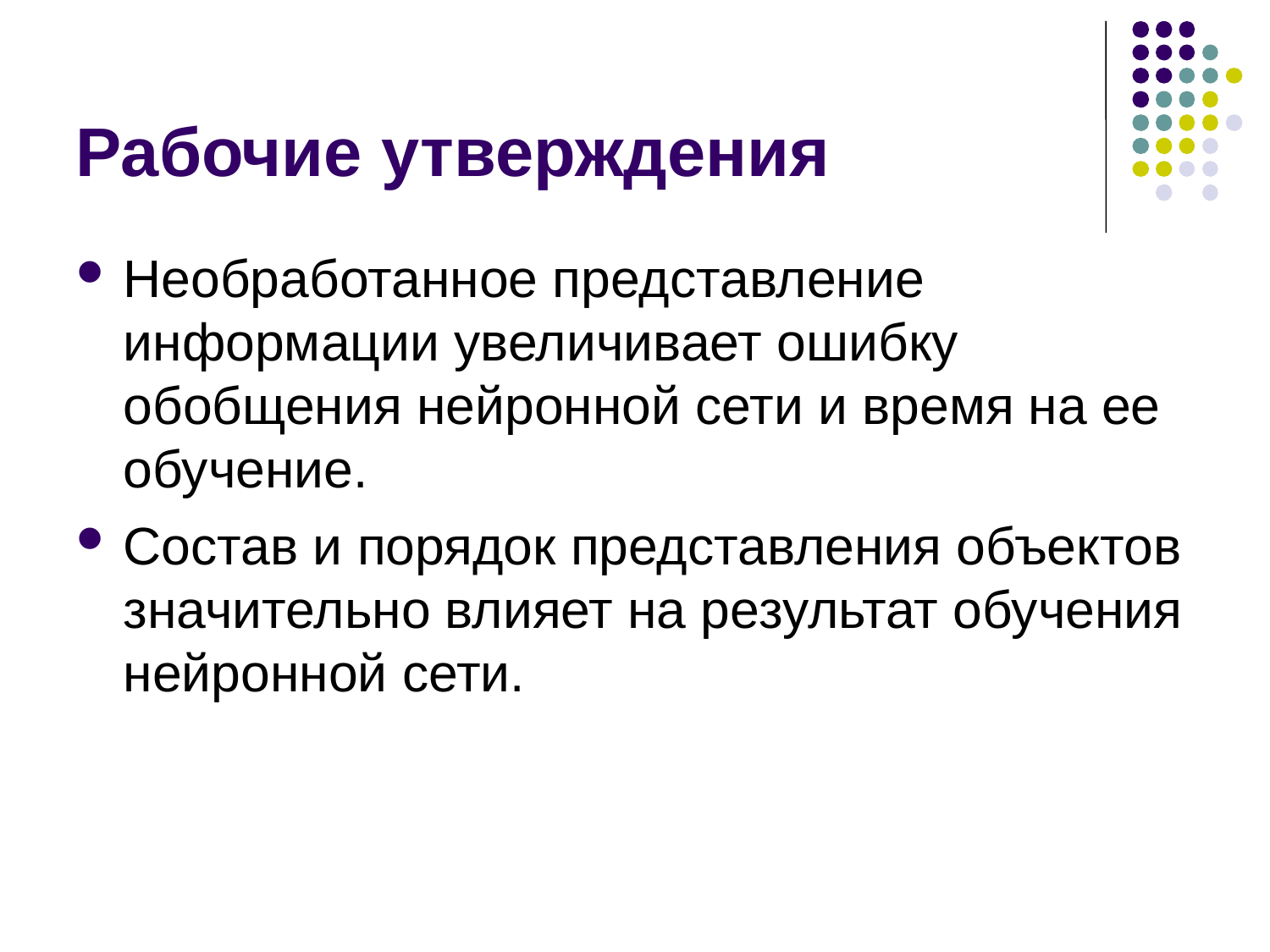

Рабочие утверждения
Необработанное представление информации увеличивает ошибку обобщения нейронной сети и время на ее обучение.
Состав и порядок представления объектов значительно влияет на результат обучения нейронной сети.